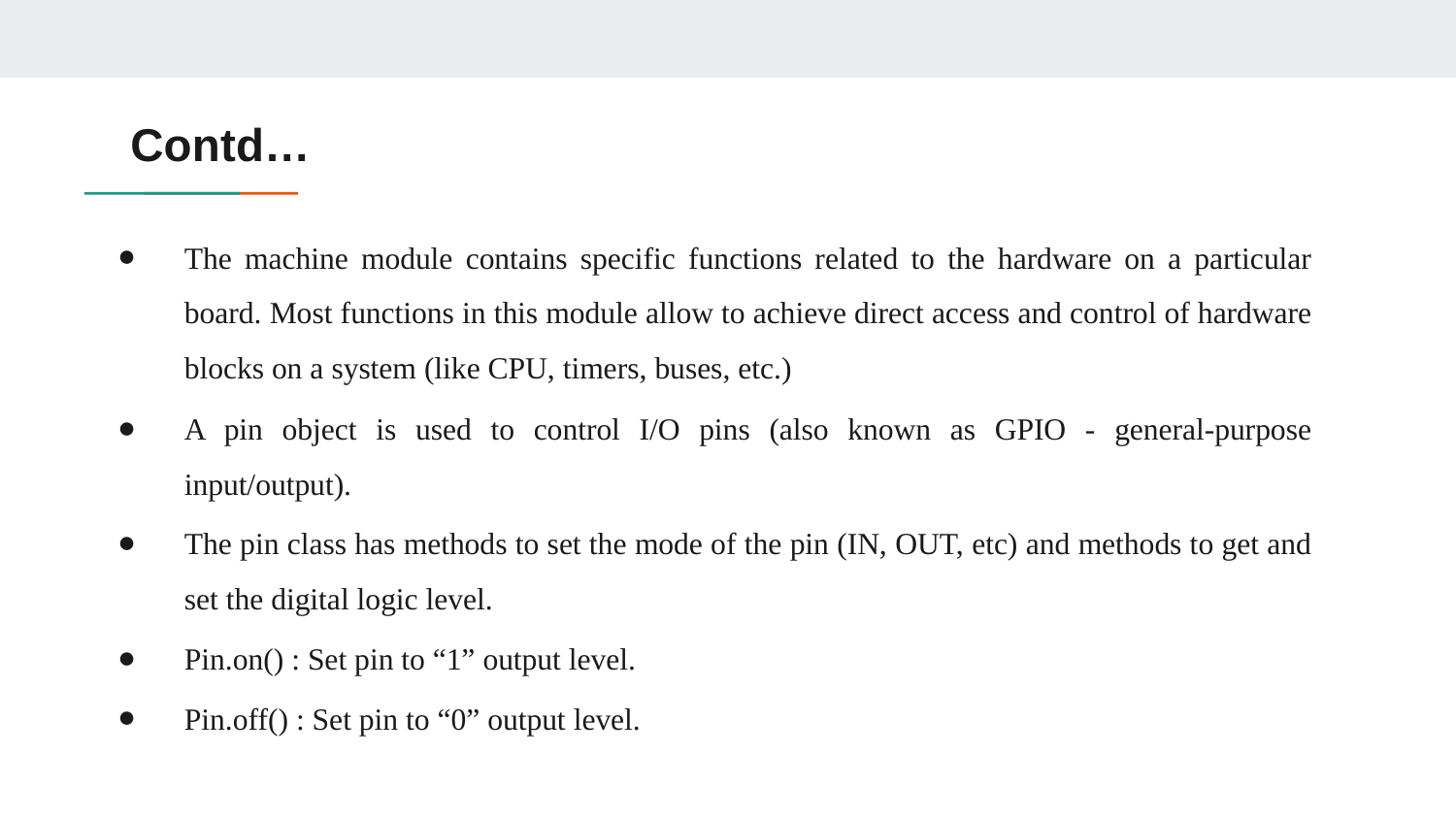

# Contd…
The machine module contains specific functions related to the hardware on a particular board. Most functions in this module allow to achieve direct access and control of hardware blocks on a system (like CPU, timers, buses, etc.)
A pin object is used to control I/O pins (also known as GPIO - general-purpose input/output).
The pin class has methods to set the mode of the pin (IN, OUT, etc) and methods to get and set the digital logic level.
Pin.on() : Set pin to “1” output level.
Pin.off() : Set pin to “0” output level.